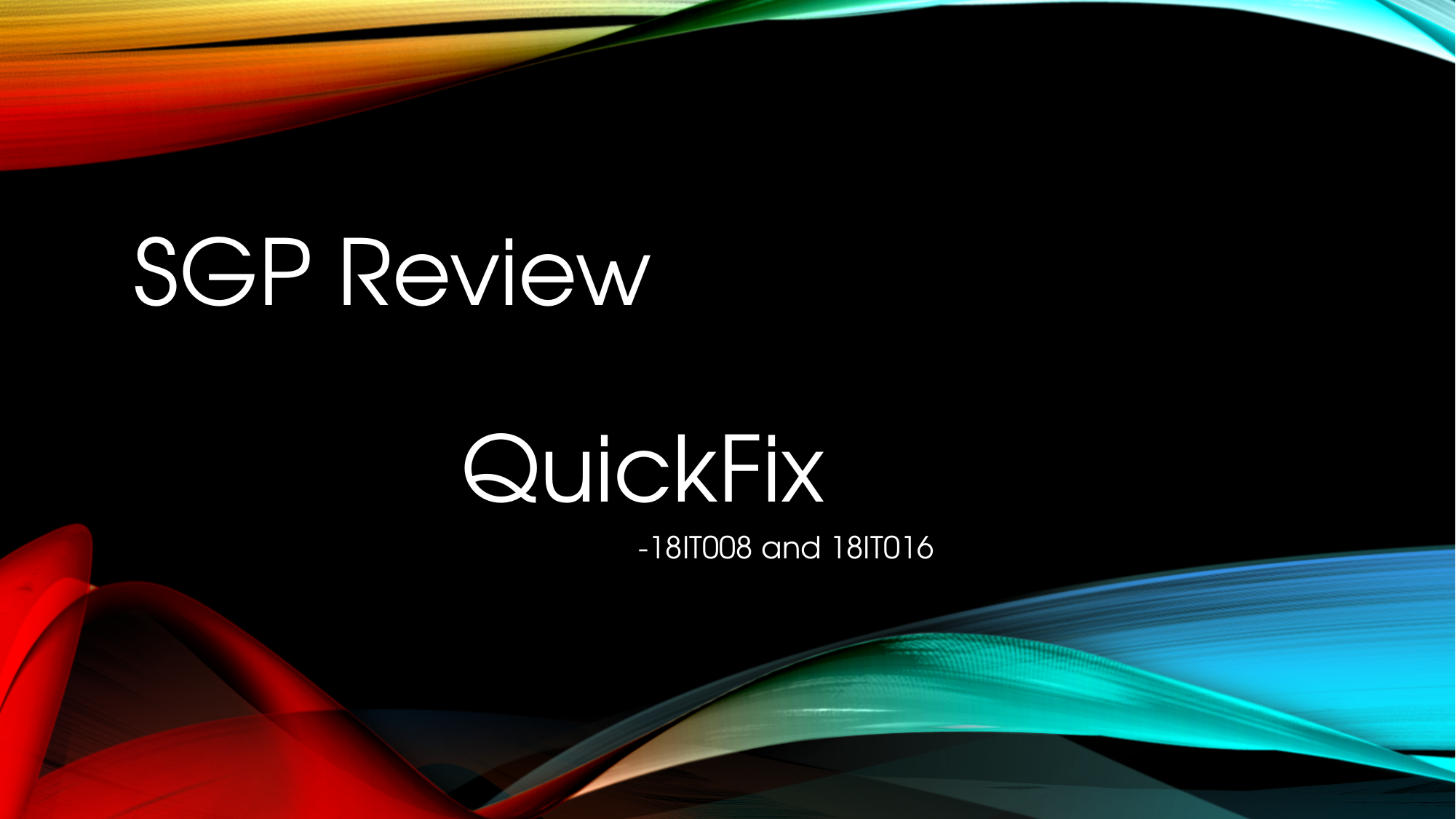

# SGP Review QuickFix
     -18IT008 and 18IT016